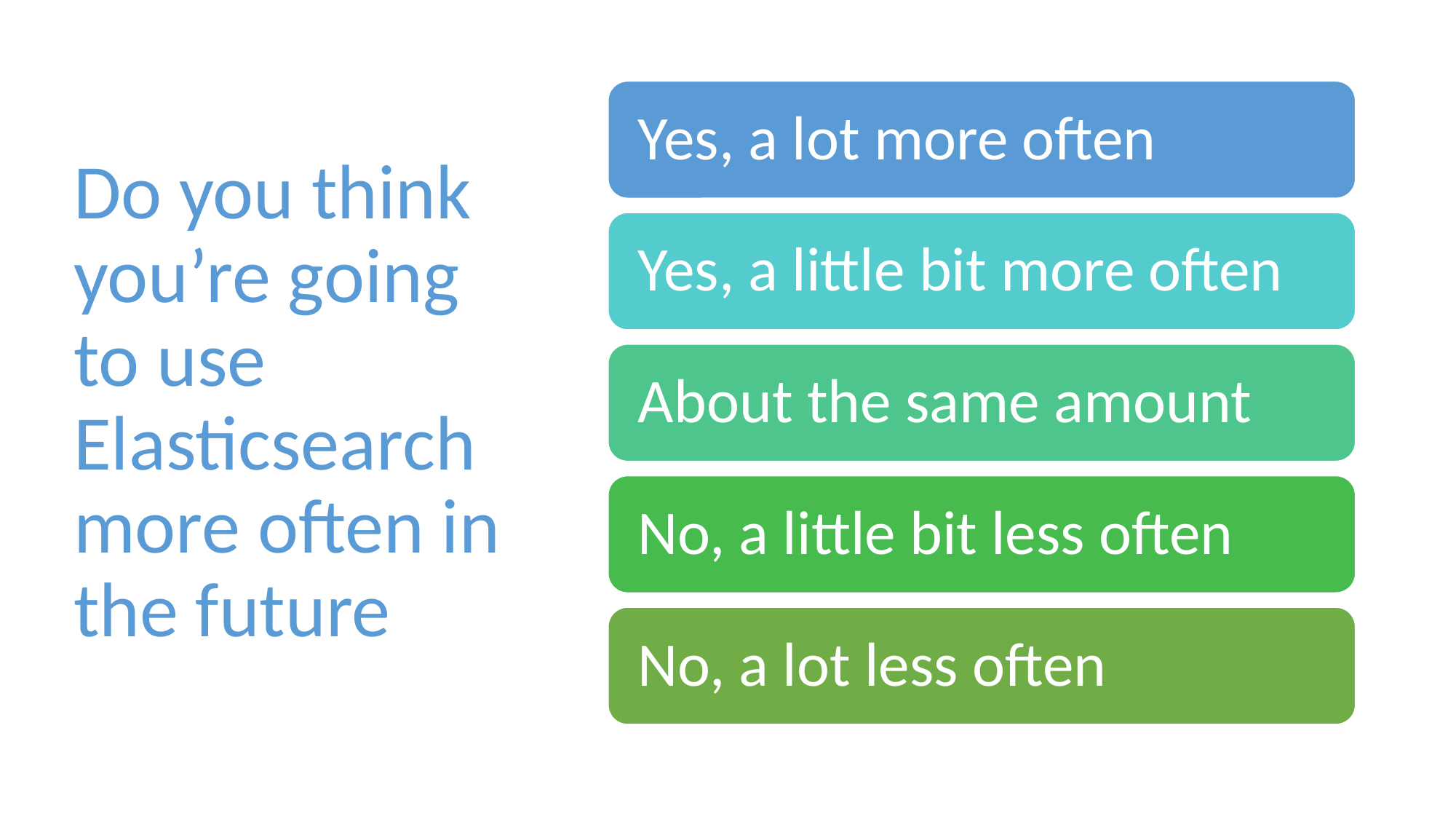

# Do you think you’re going to use Elasticsearch more often in the future
Yes, a lot more often
Yes, a little bit more often
About the same amount
No, a little bit less often
No, a lot less often